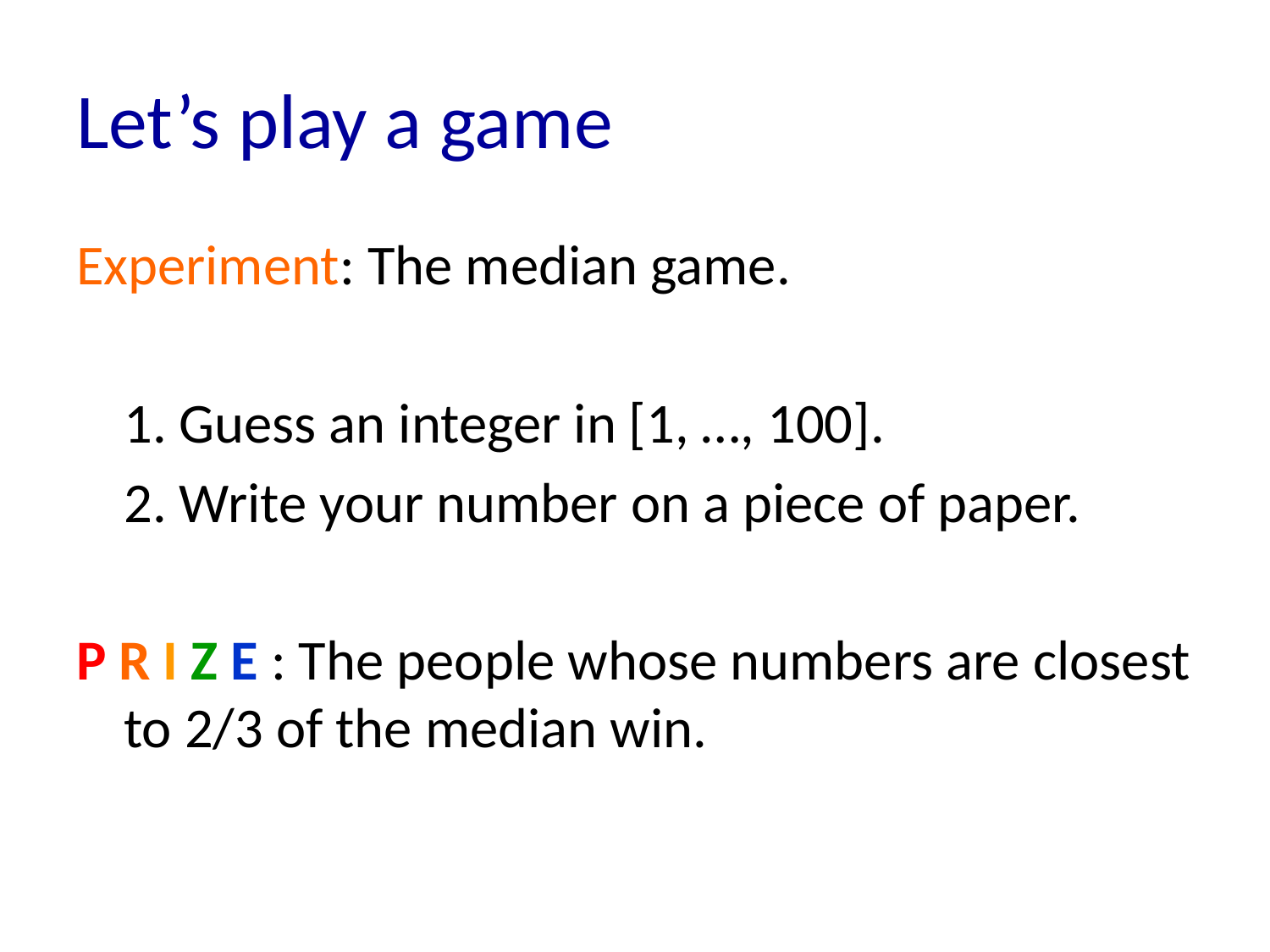

# Let’s play a game
Experiment: The median game.

	1. Guess an integer in [1, …, 100].
	2. Write your number on a piece of paper.

P R I Z E : The people whose numbers are closest to 2/3 of the median win.